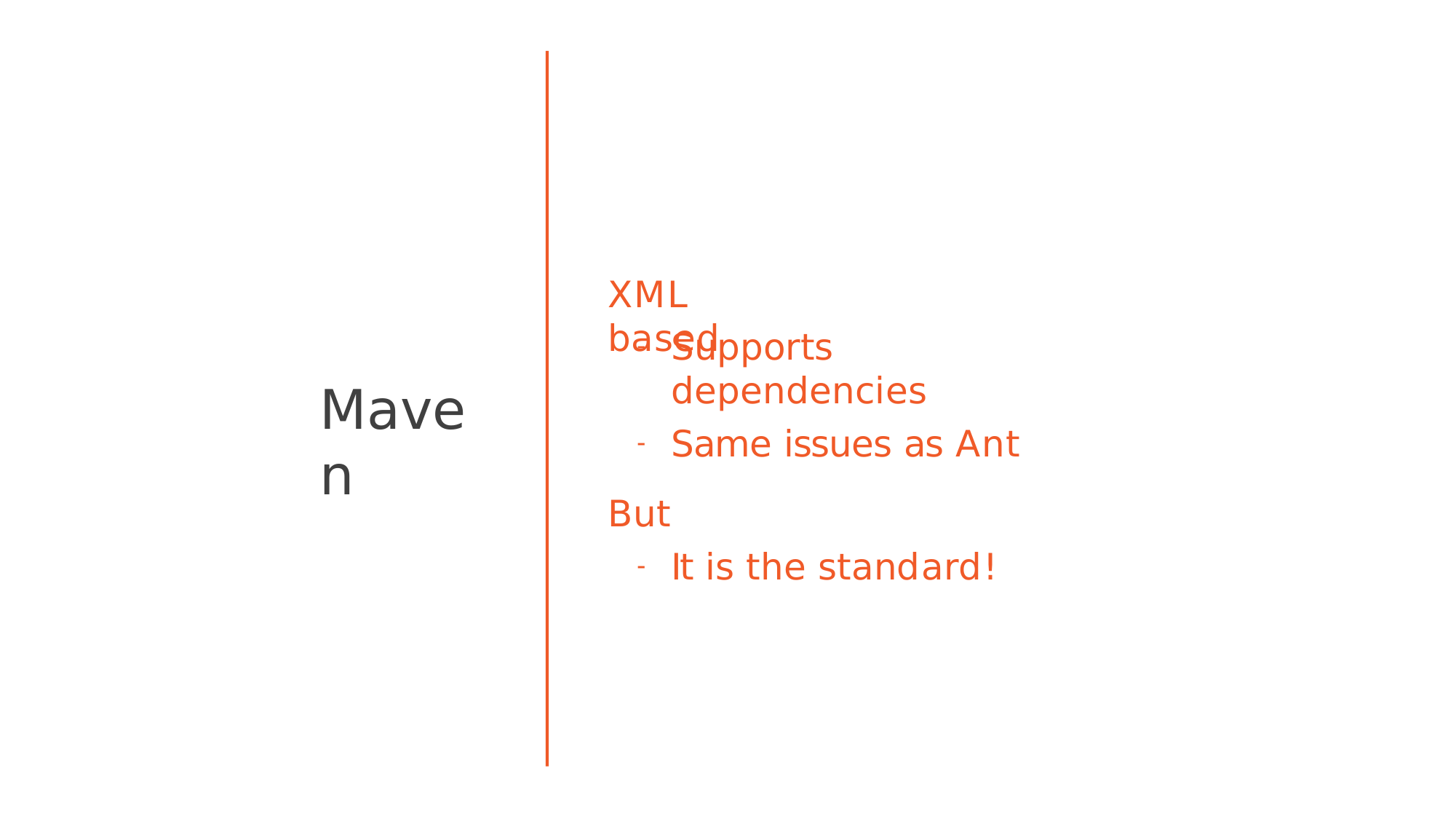

# XML based
Supports dependencies
Same issues as Ant
But
It is the standard!
Maven
7